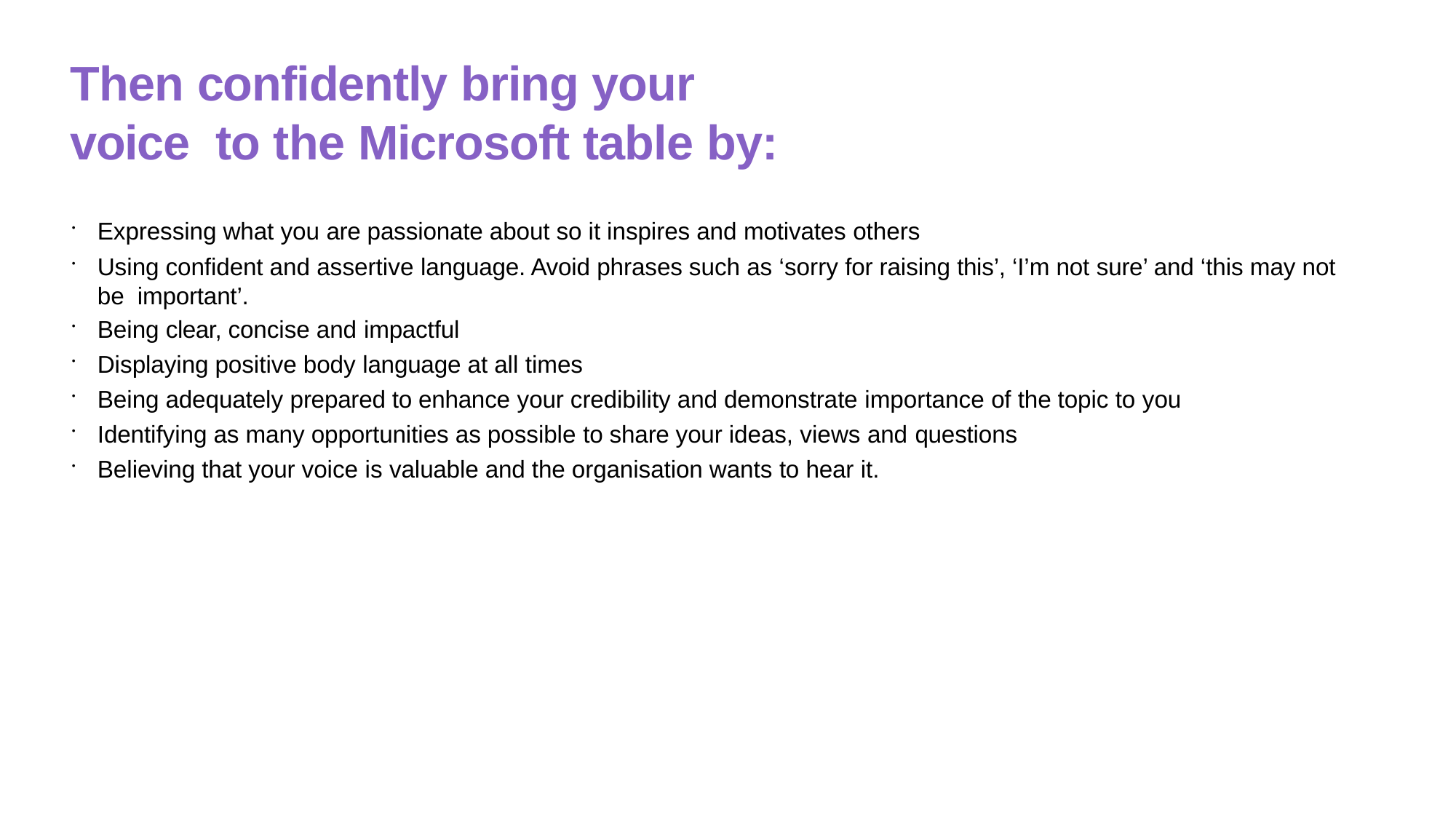

# Then confidently bring your voice  to the Microsoft table by:
Expressing what you are passionate about so it inspires and motivates others
Using confident and assertive language. Avoid phrases such as ‘sorry for raising this’, ‘I’m not sure’ and ‘this may not be  important’.
Being clear, concise and impactful
Displaying positive body language at all times
Being adequately prepared to enhance your credibility and demonstrate importance of the topic to you
Identifying as many opportunities as possible to share your ideas, views and questions
Believing that your voice is valuable and the organisation wants to hear it.